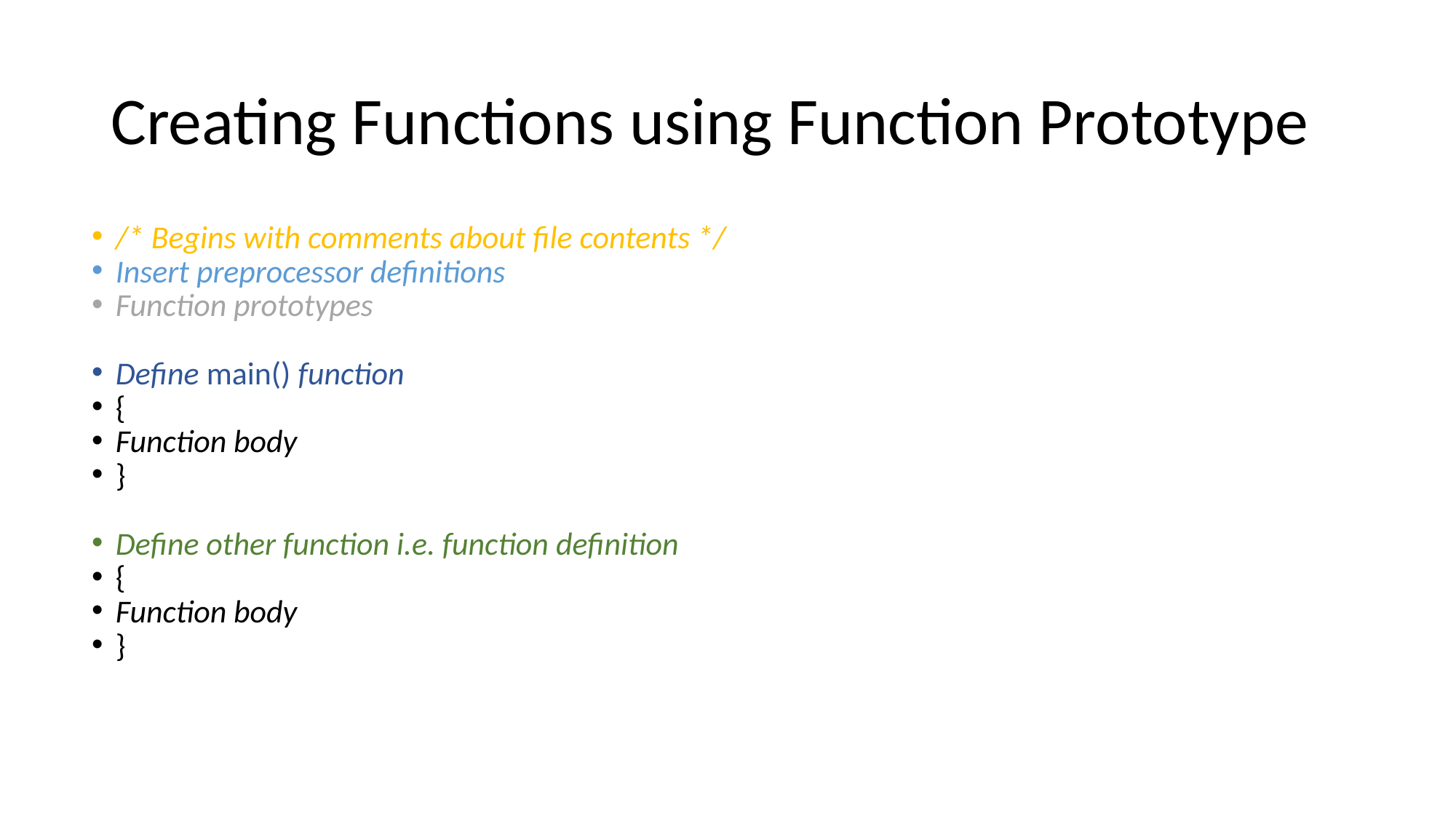

# Creating Functions using Function Prototype

/* Begins with comments about file contents */
Insert preprocessor definitions
Function prototypes

Define main() function
{
Function body
}

Define other function i.e. function definition
{
Function body
}